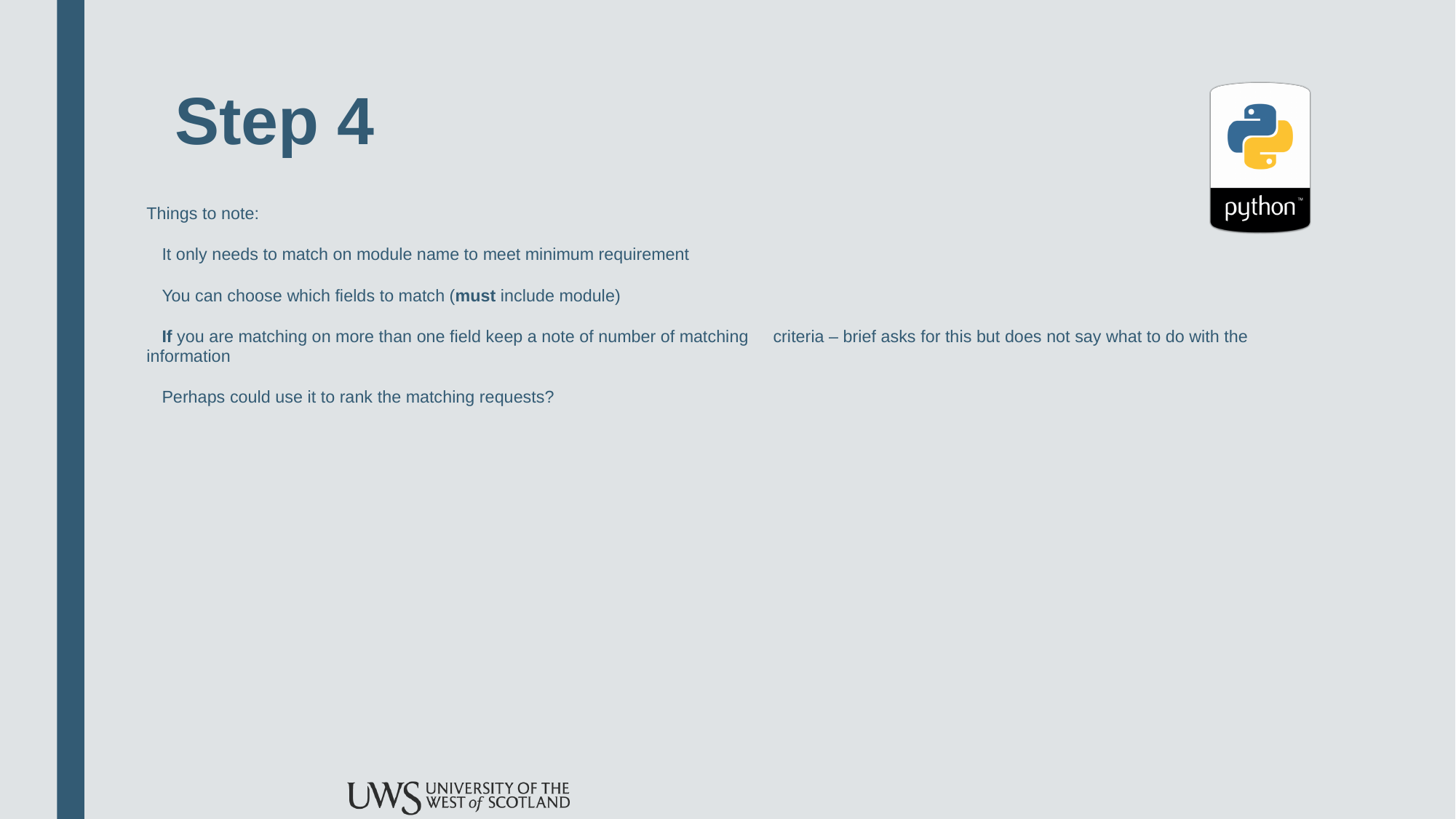

# Step 4
Things to note:

	It only needs to match on module name to meet minimum requirement

	You can choose which fields to match (must include module)

	If you are matching on more than one field keep a note of number of matching  	criteria – brief asks for this but does not say what to do with the information

	Perhaps could use it to rank the matching requests?